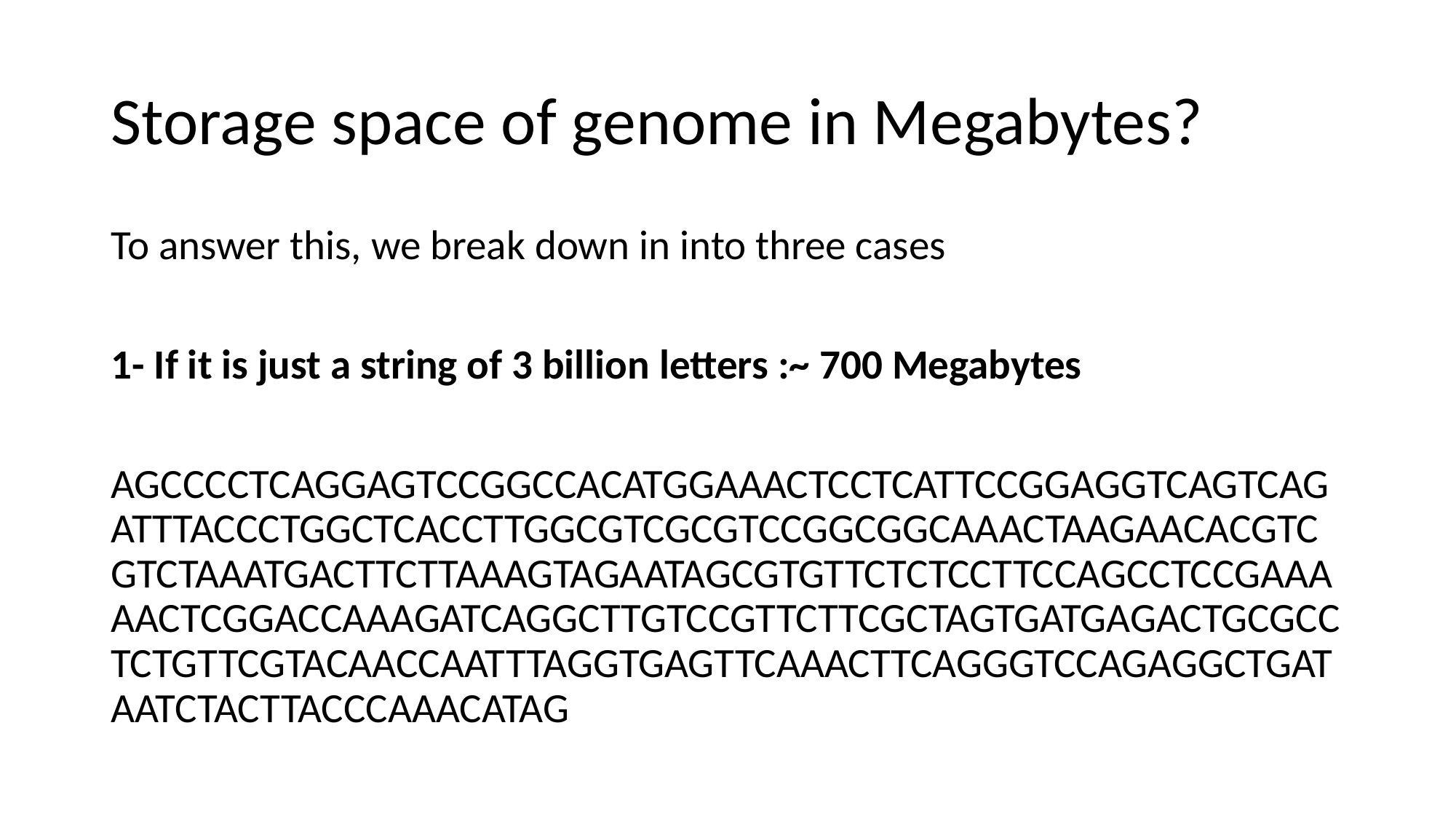

# Storage space of genome in Megabytes?
To answer this, we break down in into three cases

1- If it is just a string of 3 billion letters :~ 700 Megabytes

AGCCCCTCAGGAGTCCGGCCACATGGAAACTCCTCATTCCGGAGGTCAGTCAGATTTACCCTGGCTCACCTTGGCGTCGCGTCCGGCGGCAAACTAAGAACACGTCGTCTAAATGACTTCTTAAAGTAGAATAGCGTGTTCTCTCCTTCCAGCCTCCGAAAAACTCGGACCAAAGATCAGGCTTGTCCGTTCTTCGCTAGTGATGAGACTGCGCCTCTGTTCGTACAACCAATTTAGGTGAGTTCAAACTTCAGGGTCCAGAGGCTGATAATCTACTTACCCAAACATAG